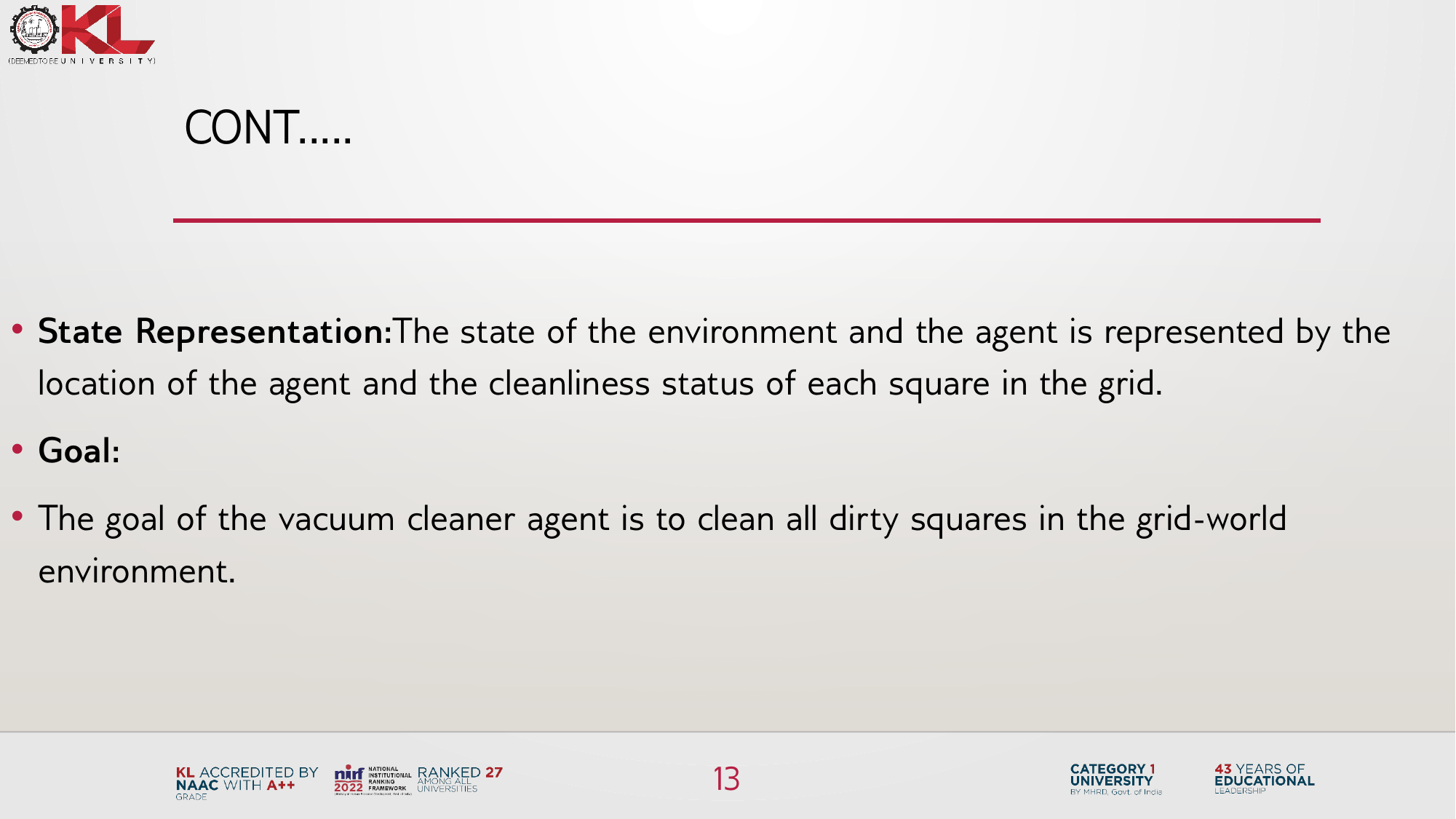

# CONT.....

State Representation:The state of the environment and the agent is represented by the location of the agent and the cleanliness status of each square in the grid.
Goal:
The goal of the vacuum cleaner agent is to clean all dirty squares in the grid-world environment.

13